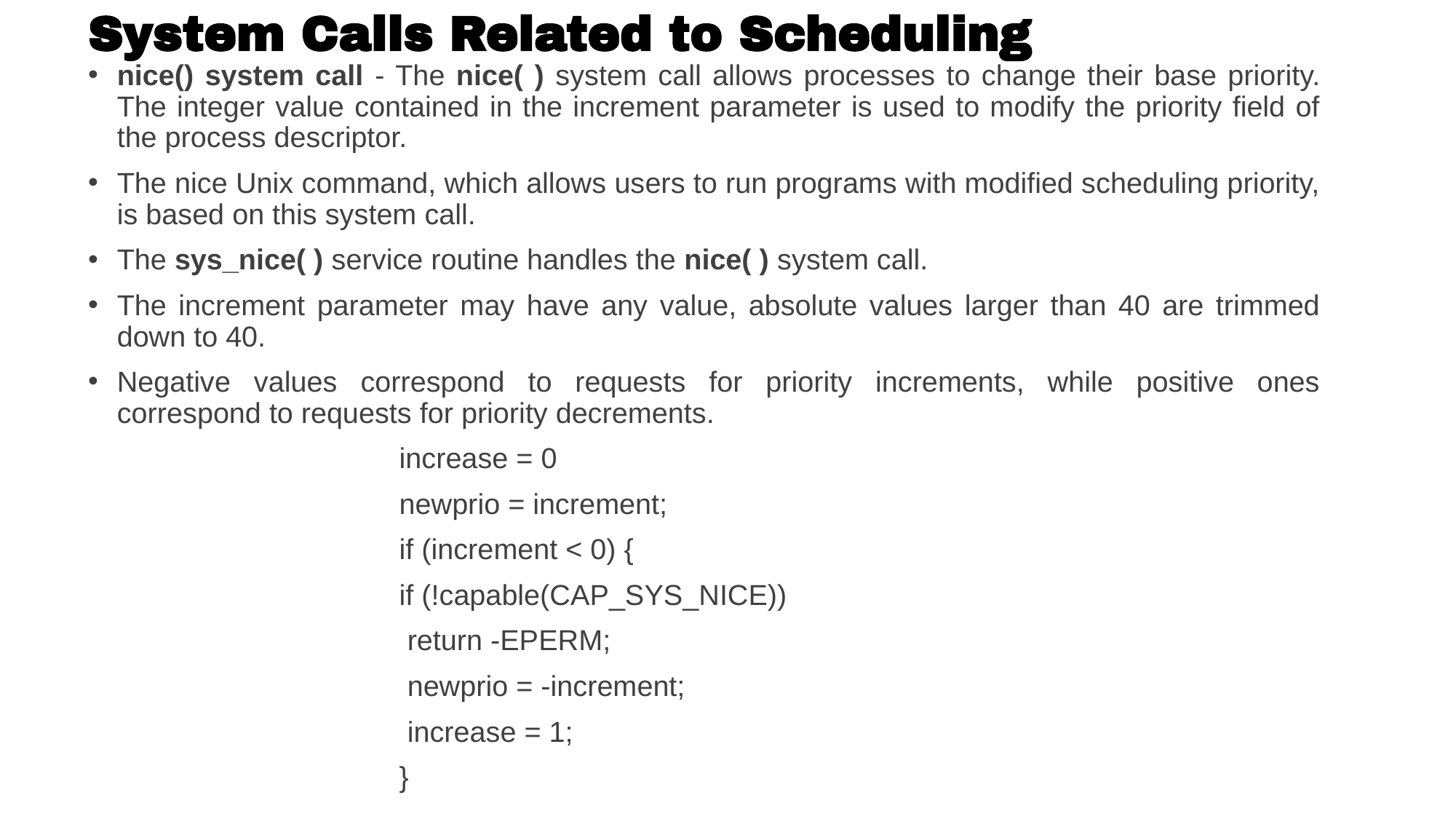

# System Calls Related to Scheduling
nice() system call - The nice( ) system call allows processes to change their base priority. The integer value contained in the increment parameter is used to modify the priority field of the process descriptor.
The nice Unix command, which allows users to run programs with modified scheduling priority, is based on this system call.
The sys_nice( ) service routine handles the nice( ) system call.
The increment parameter may have any value, absolute values larger than 40 are trimmed down to 40.
Negative values correspond to requests for priority increments, while positive ones correspond to requests for priority decrements.
			increase = 0
			newprio = increment;
			if (increment < 0) {
 			if (!capable(CAP_SYS_NICE))
			 return -EPERM;
			 newprio = -increment;
			 increase = 1;
			}